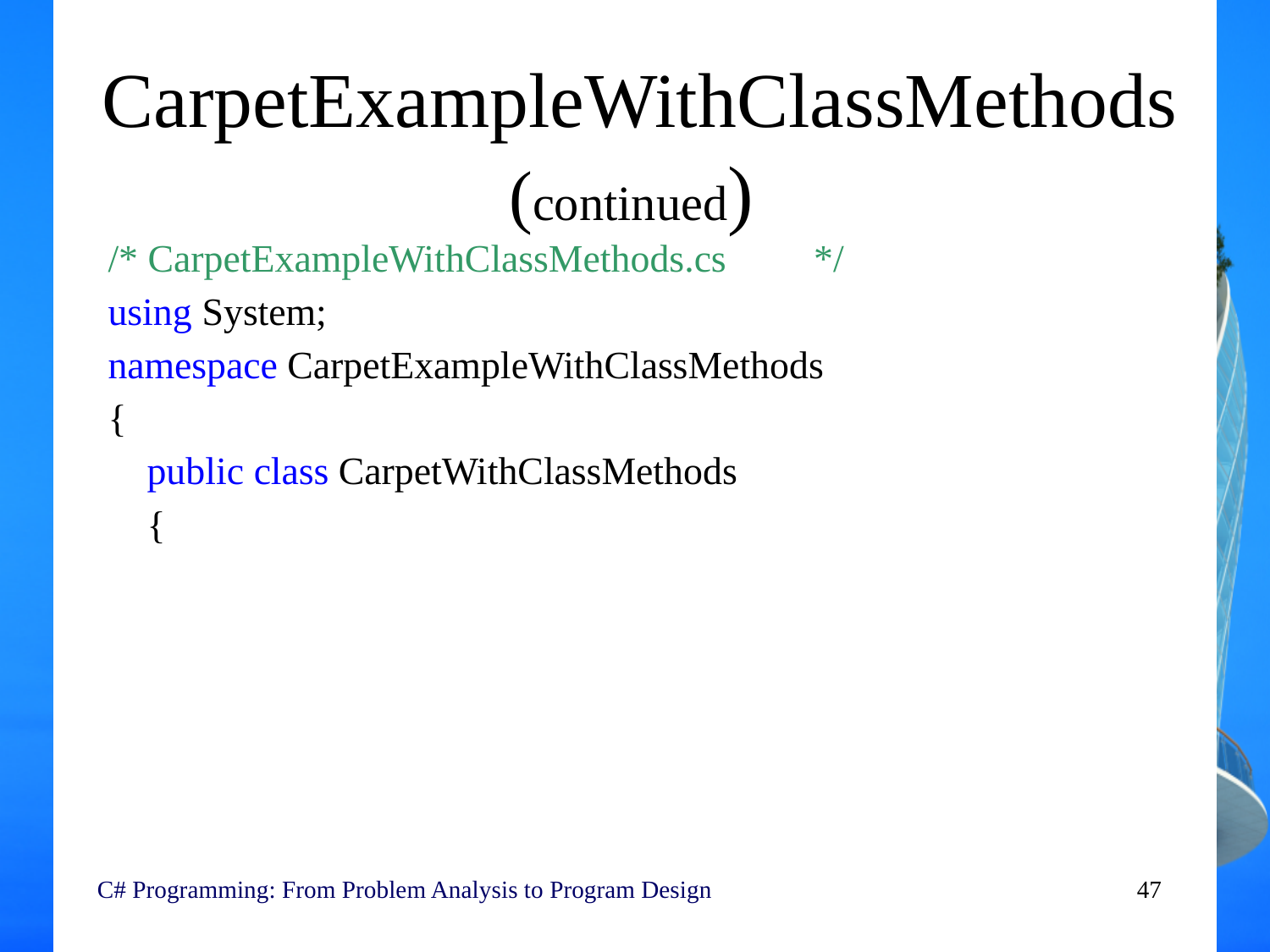

# CarpetExampleWithClassMethods (continued)
/* CarpetExampleWithClassMethods.cs         */
using System;
namespace CarpetExampleWithClassMethods
{
    public class CarpetWithClassMethods
    {

C# Programming: From Problem Analysis to Program Design

47